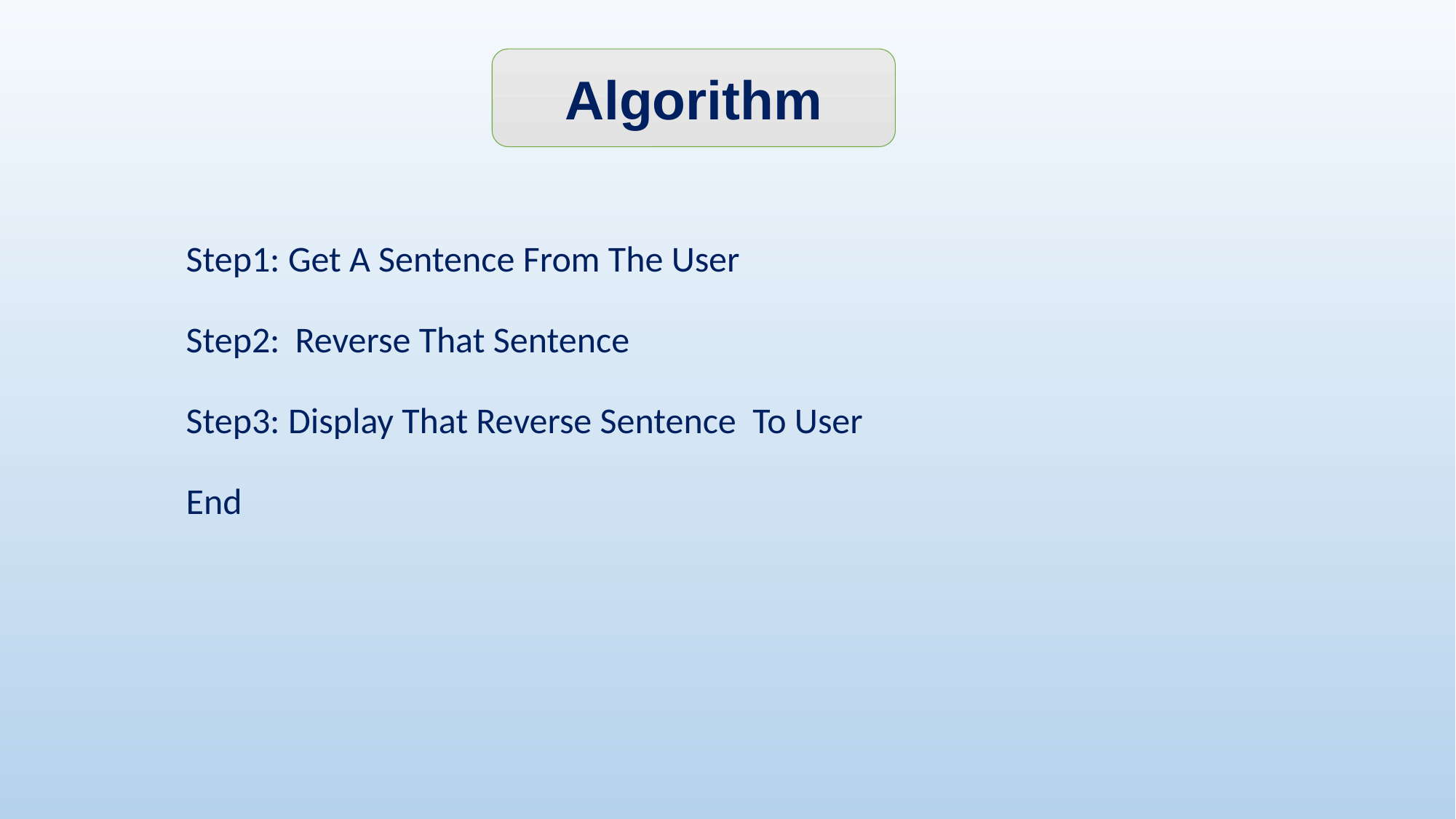

Algorithm
Step1: Get A Sentence From The User
Step2:	Reverse That Sentence
Step3: Display That Reverse Sentence  To User
End